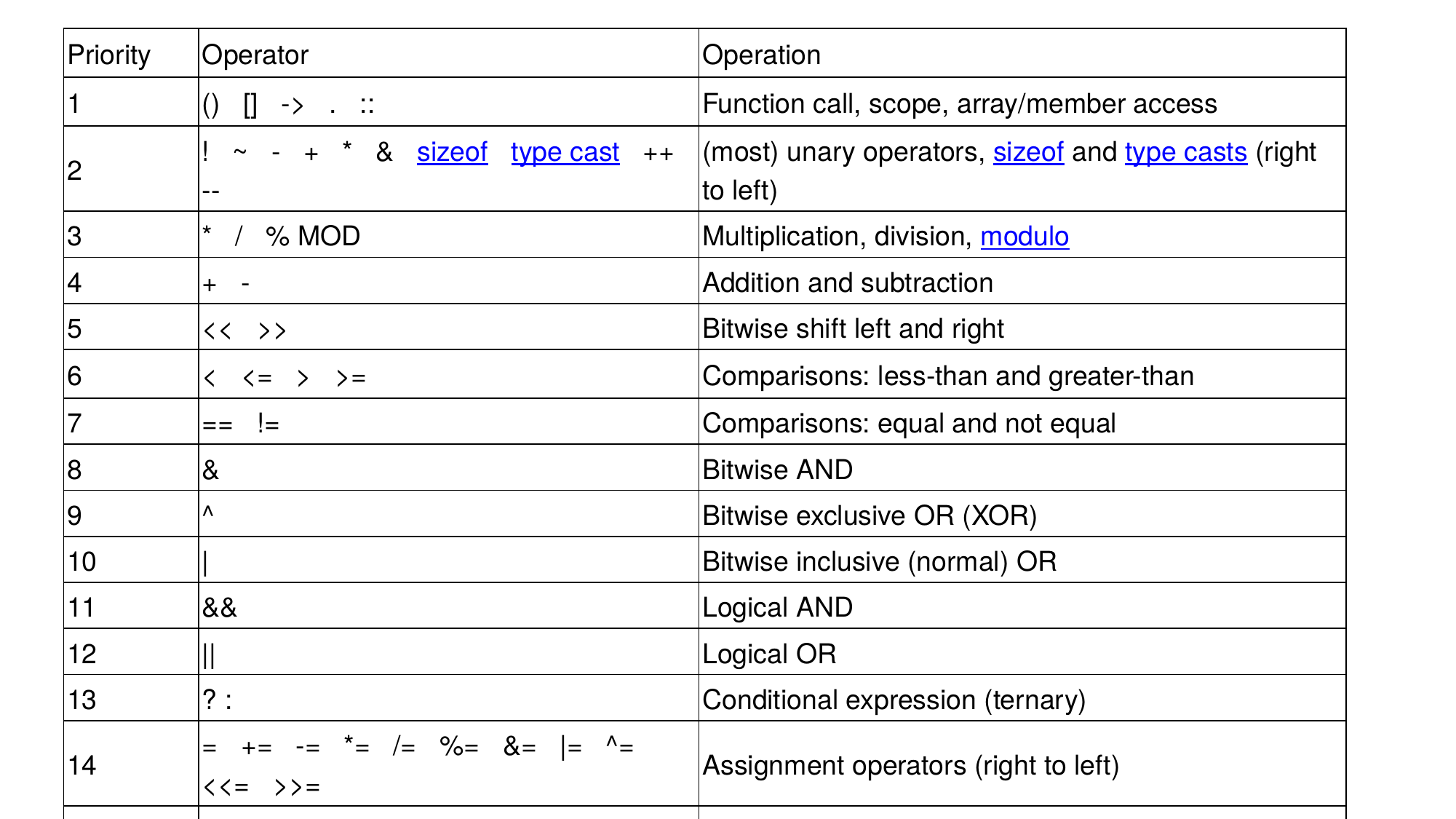

| Priority | Operator | Operation |
| --- | --- | --- |
| 1 | ()   []   ->   .   :: | Function call, scope, array/member access |
| 2 | !   ~   -   +   \*   &   sizeof   type cast   ++   -- | (most) unary operators, sizeof and type casts (right to left) |
| 3 | \*   /   % MOD | Multiplication, division, modulo |
| 4 | +   - | Addition and subtraction |
| 5 | <<   >> | Bitwise shift left and right |
| 6 | <   <=   >   >= | Comparisons: less-than and greater-than |
| 7 | ==   != | Comparisons: equal and not equal |
| 8 | & | Bitwise AND |
| 9 | ^ | Bitwise exclusive OR (XOR) |
| 10 | | | Bitwise inclusive (normal) OR |
| 11 | && | Logical AND |
| 12 | || | Logical OR |
| 13 | ? : | Conditional expression (ternary) |
| 14 | =   +=   -=   \*=   /=   %=   &=   |=   ^=   <<=   >>= | Assignment operators (right to left) |
| 15 | , | Comma operator |